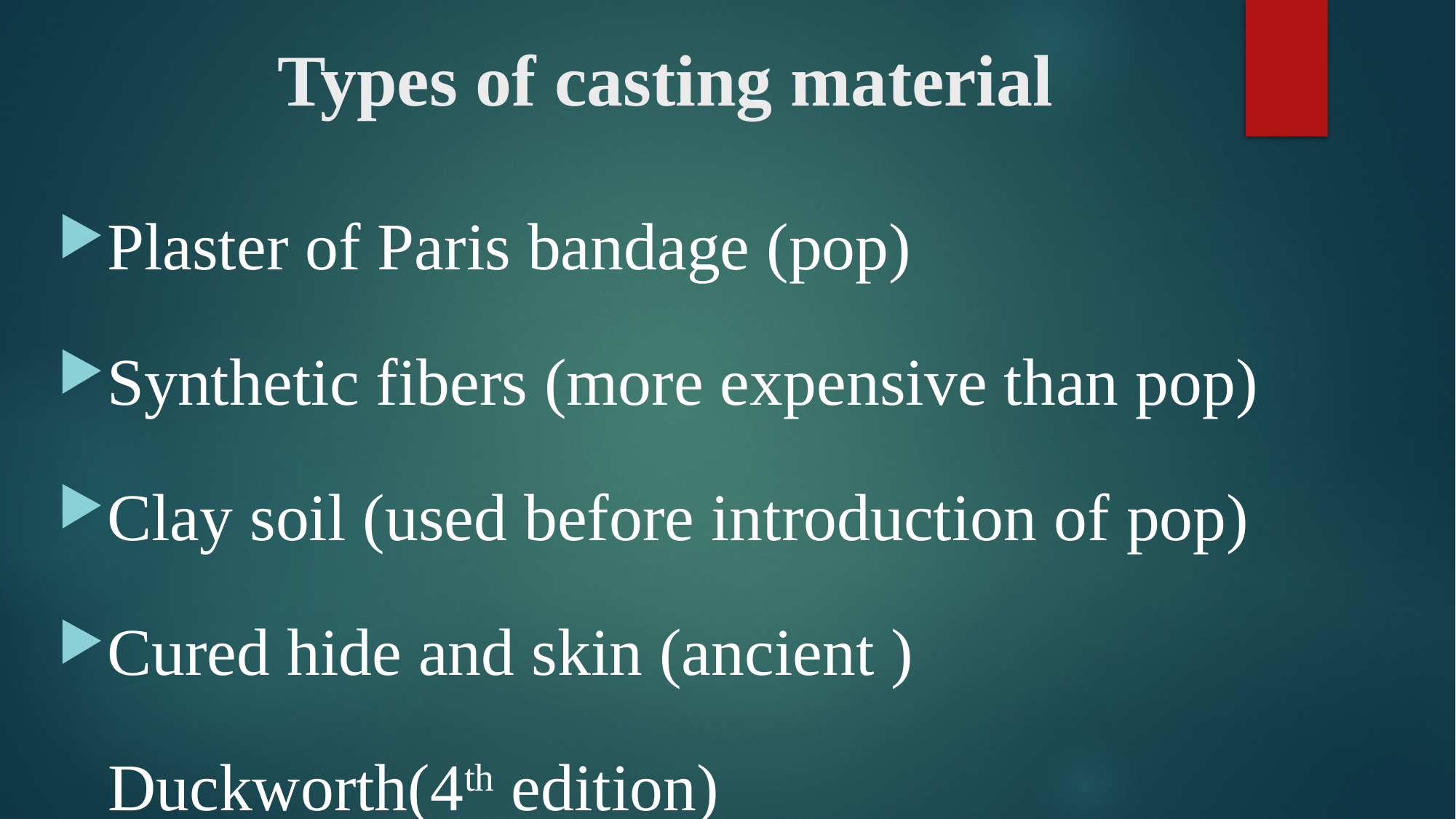

# Types of casting material
Plaster of Paris bandage (pop)
Synthetic fibers (more expensive than pop)
Clay soil (used before introduction of pop)
Cured hide and skin (ancient )
   Duckworth(4th edition)